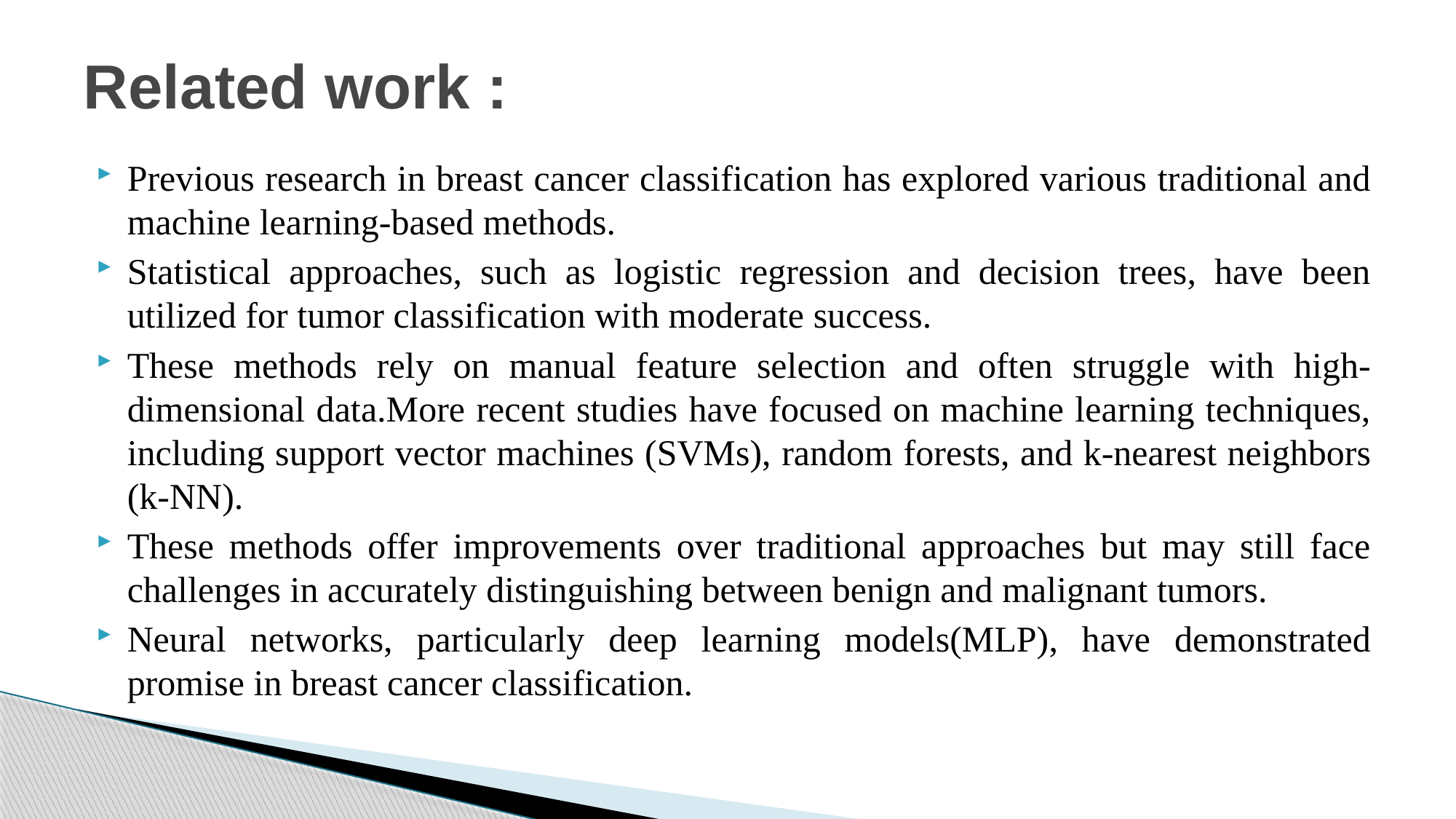

# Related work :
Previous research in breast cancer classification has explored various traditional and machine learning-based methods.
Statistical approaches, such as logistic regression and decision trees, have been utilized for tumor classification with moderate success.
These methods rely on manual feature selection and often struggle with high-dimensional data.More recent studies have focused on machine learning techniques, including support vector machines (SVMs), random forests, and k-nearest neighbors (k-NN).
These methods offer improvements over traditional approaches but may still face challenges in accurately distinguishing between benign and malignant tumors.
Neural networks, particularly deep learning models(MLP), have demonstrated promise in breast cancer classification.